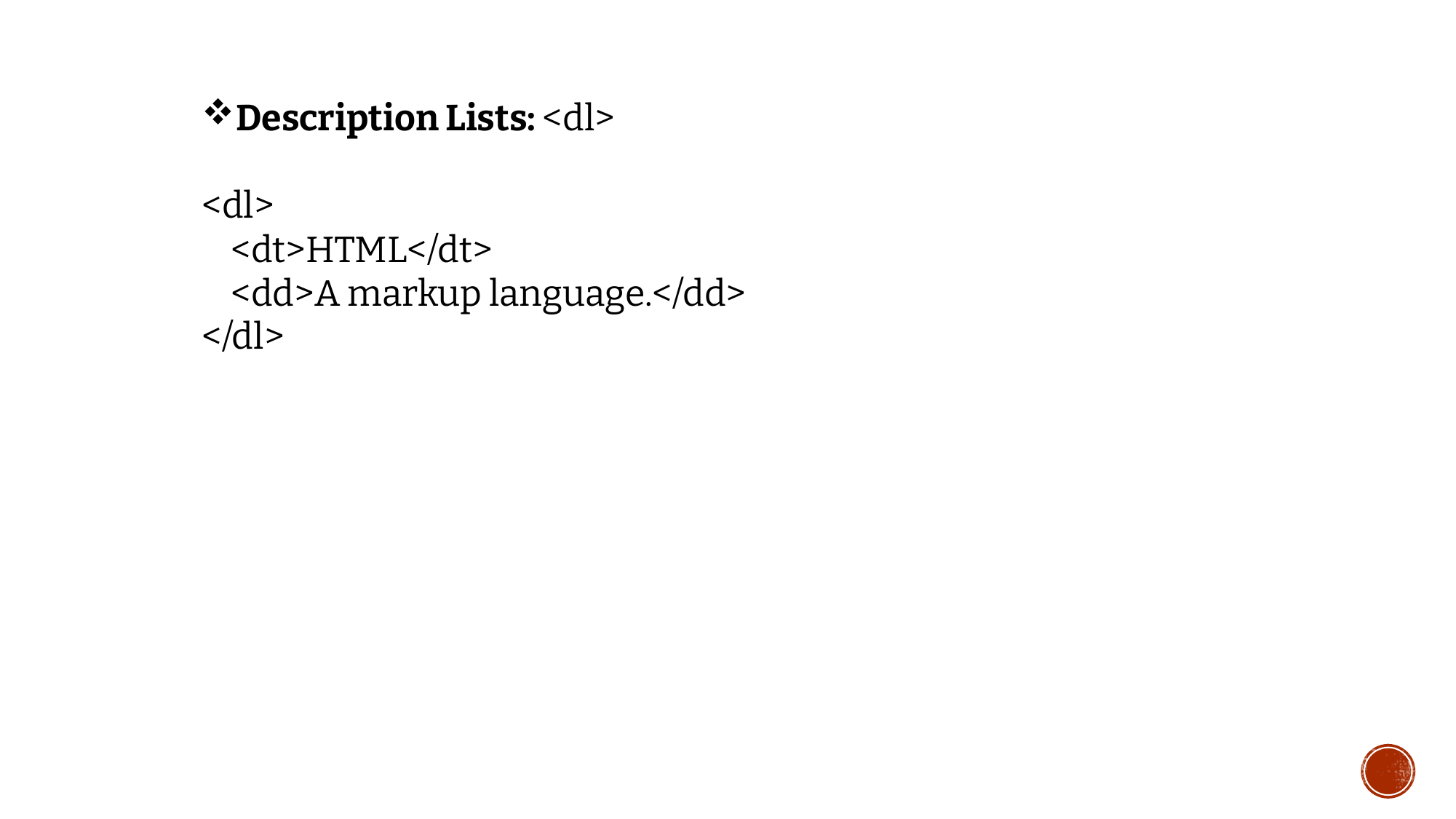

Description Lists: <dl>

<dl>
    <dt>HTML</dt>
    <dd>A markup language.</dd>
</dl>